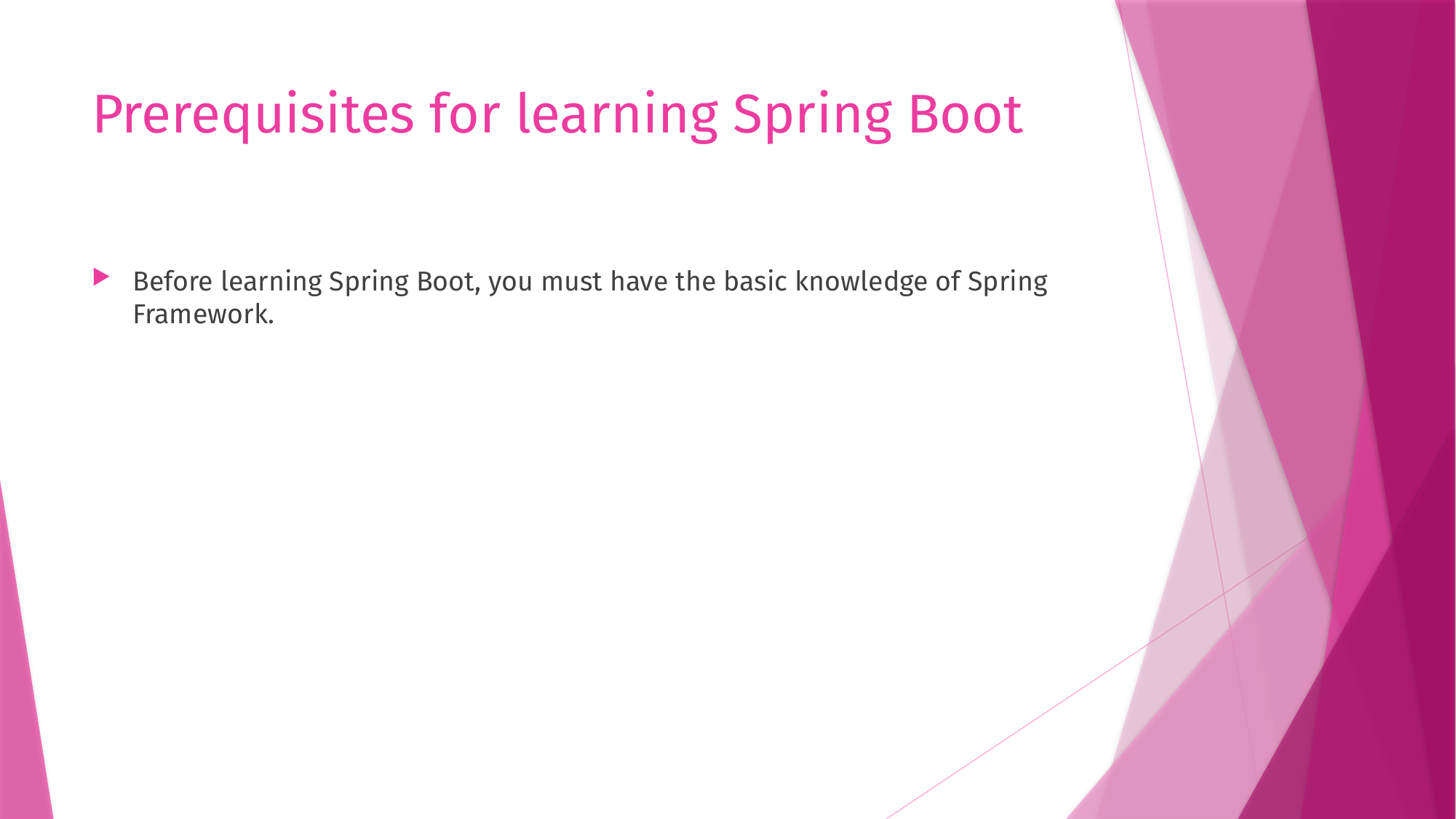

# Prerequisites for learning Spring Boot
Before learning Spring Boot, you must have the basic knowledge of Spring Framework.